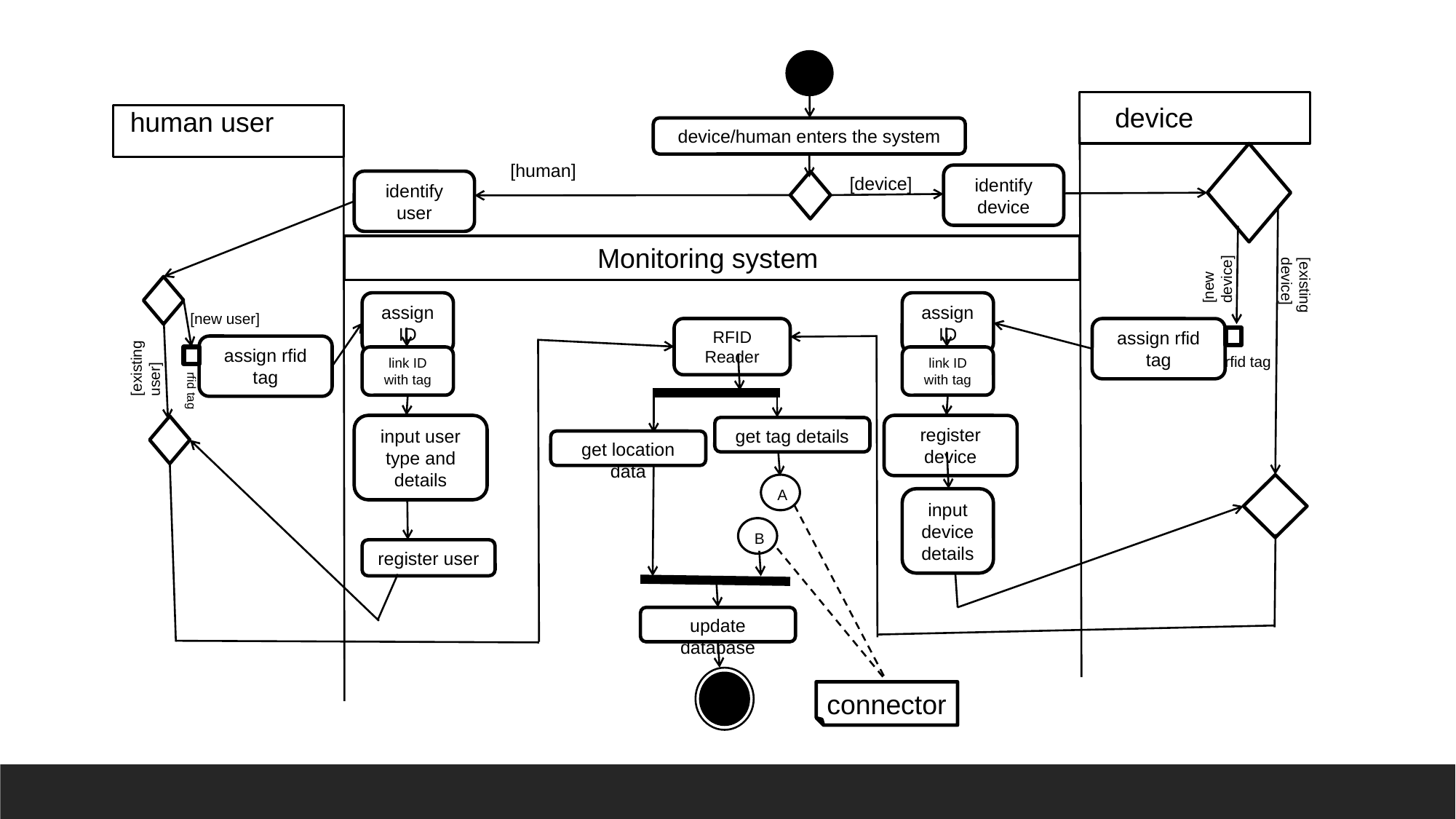

device
human user

device/human enters the system

[human]
identify device
[device]
identify user

Monitoring system
[new device]

assign ID
assign ID
[existing device]
[new user]
RFID Reader
assign rfid tag

assign rfid tag
[existing user]

link ID with tag
link ID with tag
rfid tag
rfid tag
input user type and details
register device

get tag details
get location data
A

input device details
B
register user
update database

connector